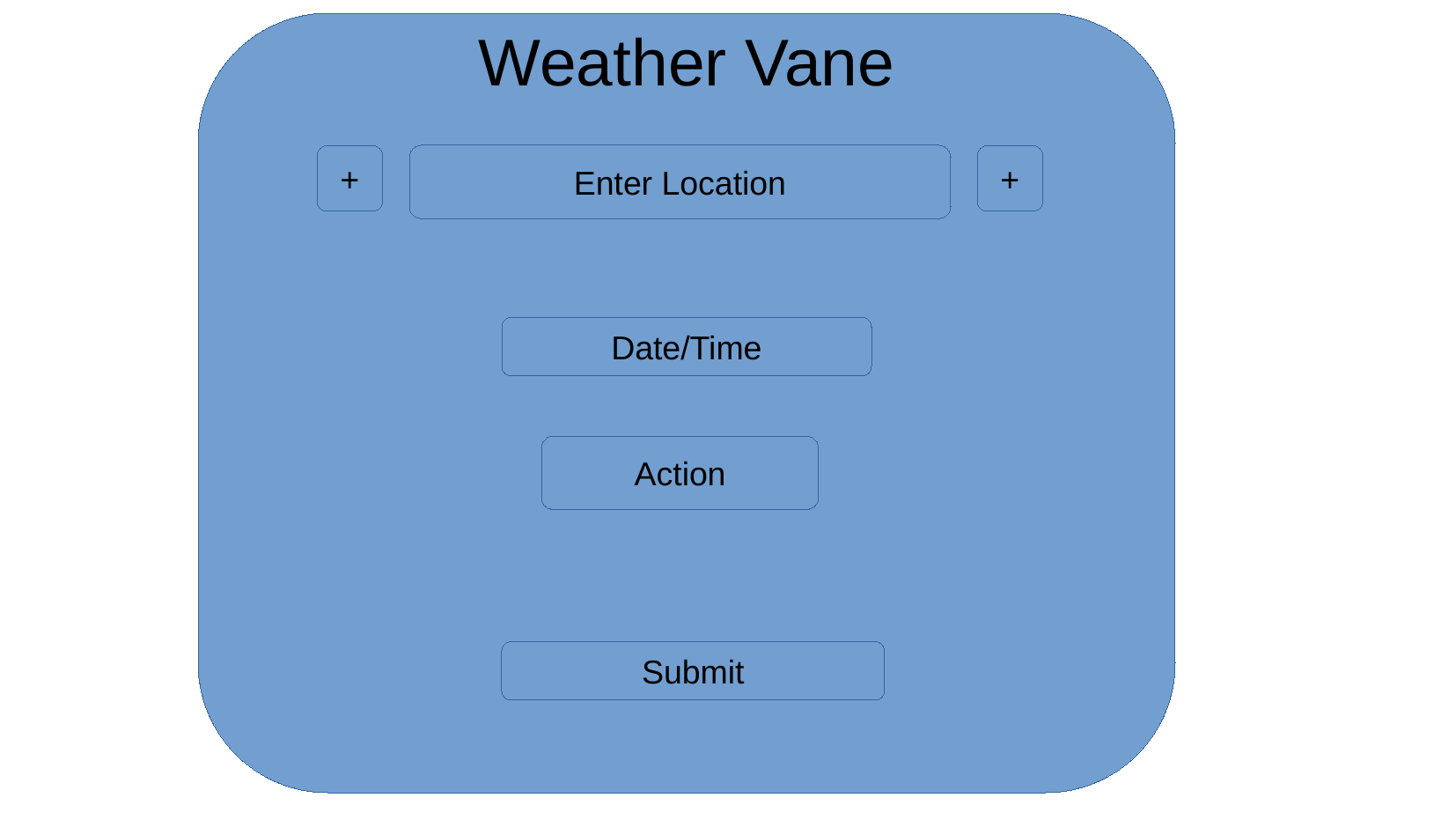

Weather Vane
Enter Location
+
+
Date/Time
Action
Submit